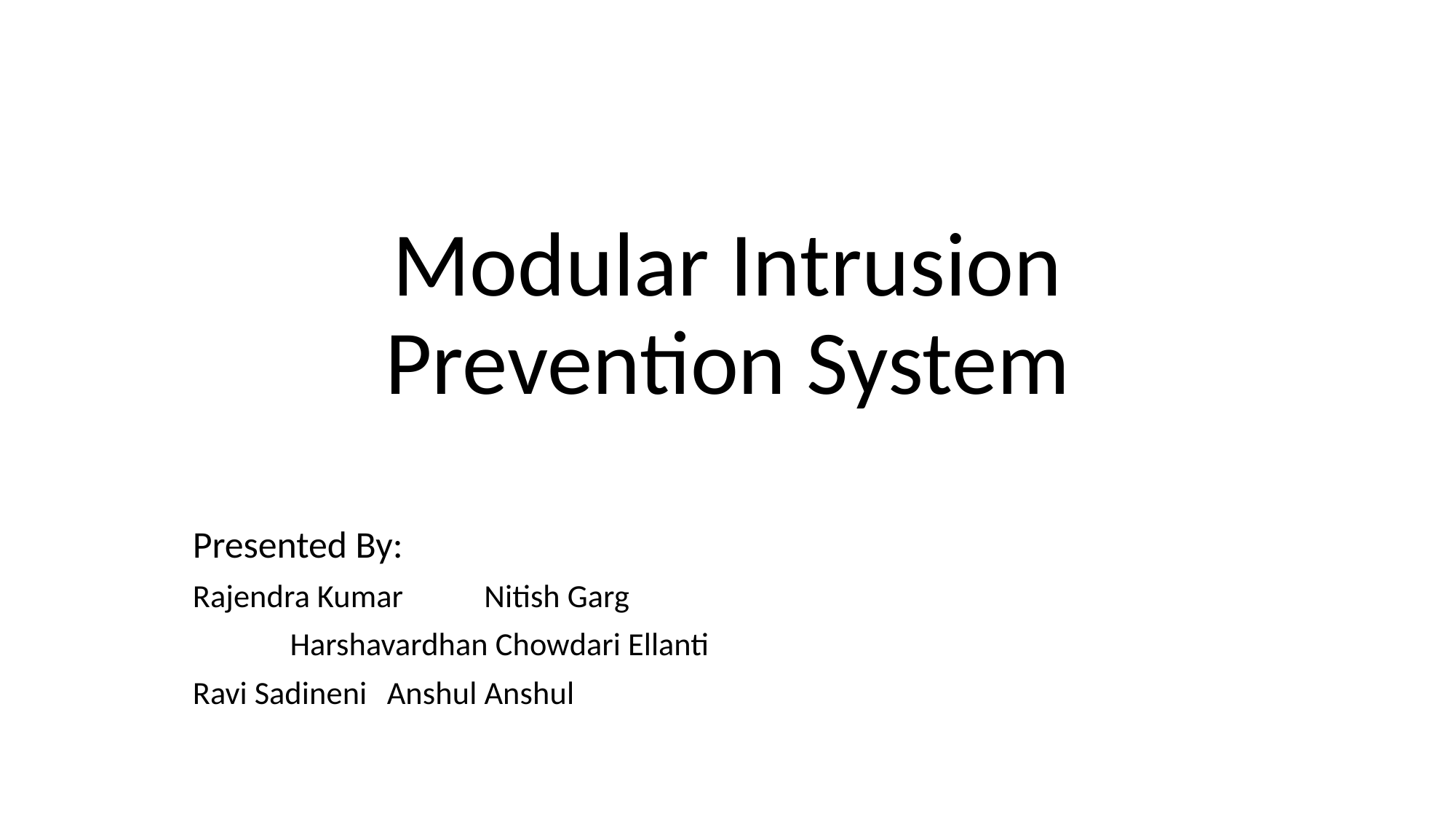

# Modular Intrusion Prevention System
Presented By:
Rajendra Kumar						Nitish Garg
		Harshavardhan Chowdari Ellanti
Ravi Sadineni						Anshul Anshul